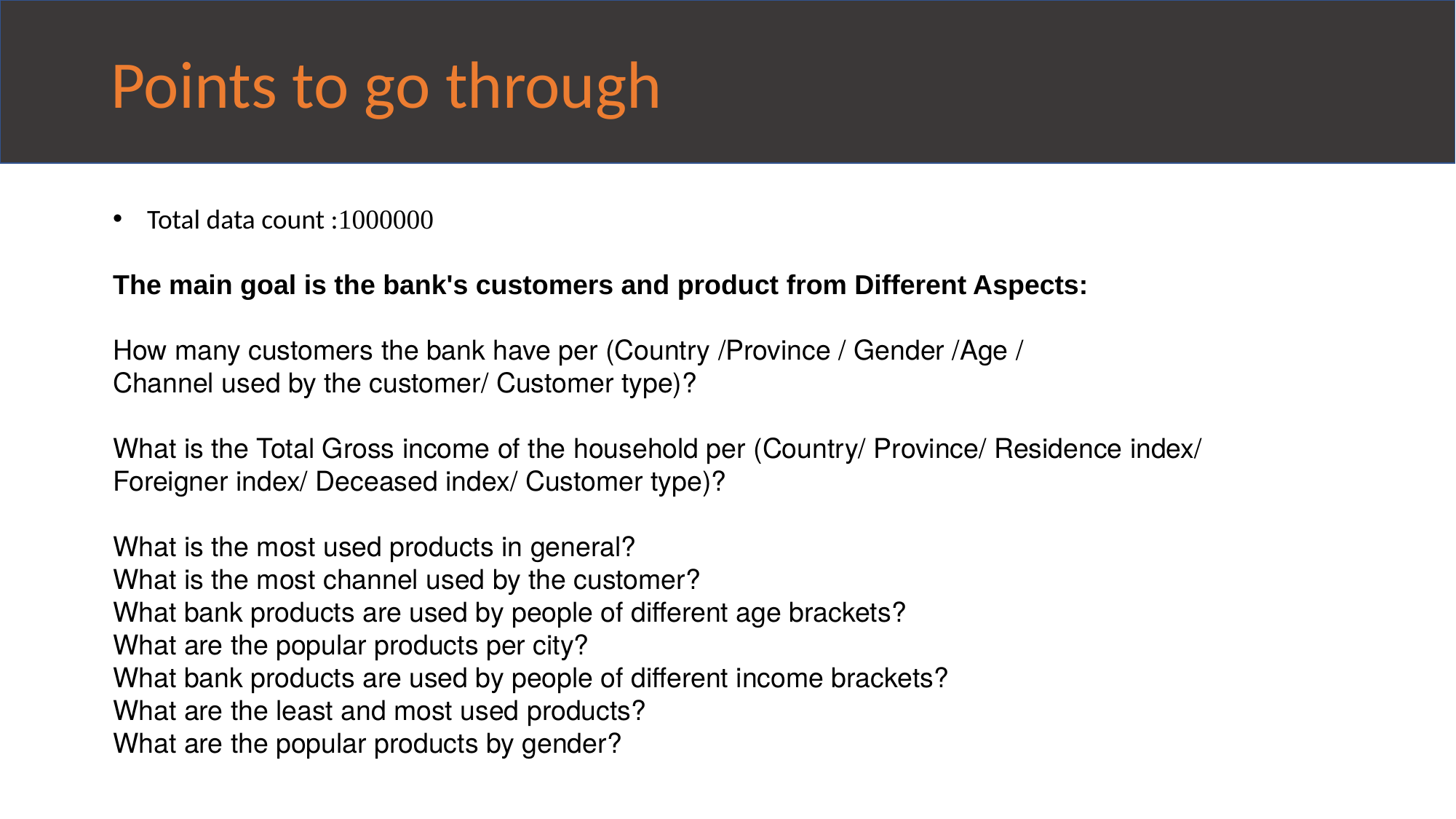

# Points to go through

Total data count :1000000

The main goal is the bank's customers and product from Different Aspects:

How many customers the bank have per (Country /Province / Gender /Age /
Channel used by the customer/ Customer type)?

What is the Total Gross income of the household per (Country/ Province/ Residence index/
Foreigner index/ Deceased index/ Customer type)?

What is the most used products in general?
What is the most channel used by the customer?
What bank products are used by people of different age brackets?
What are the popular products per city?
What bank products are used by people of different income brackets?
What are the least and most used products?
What are the popular products by gender?